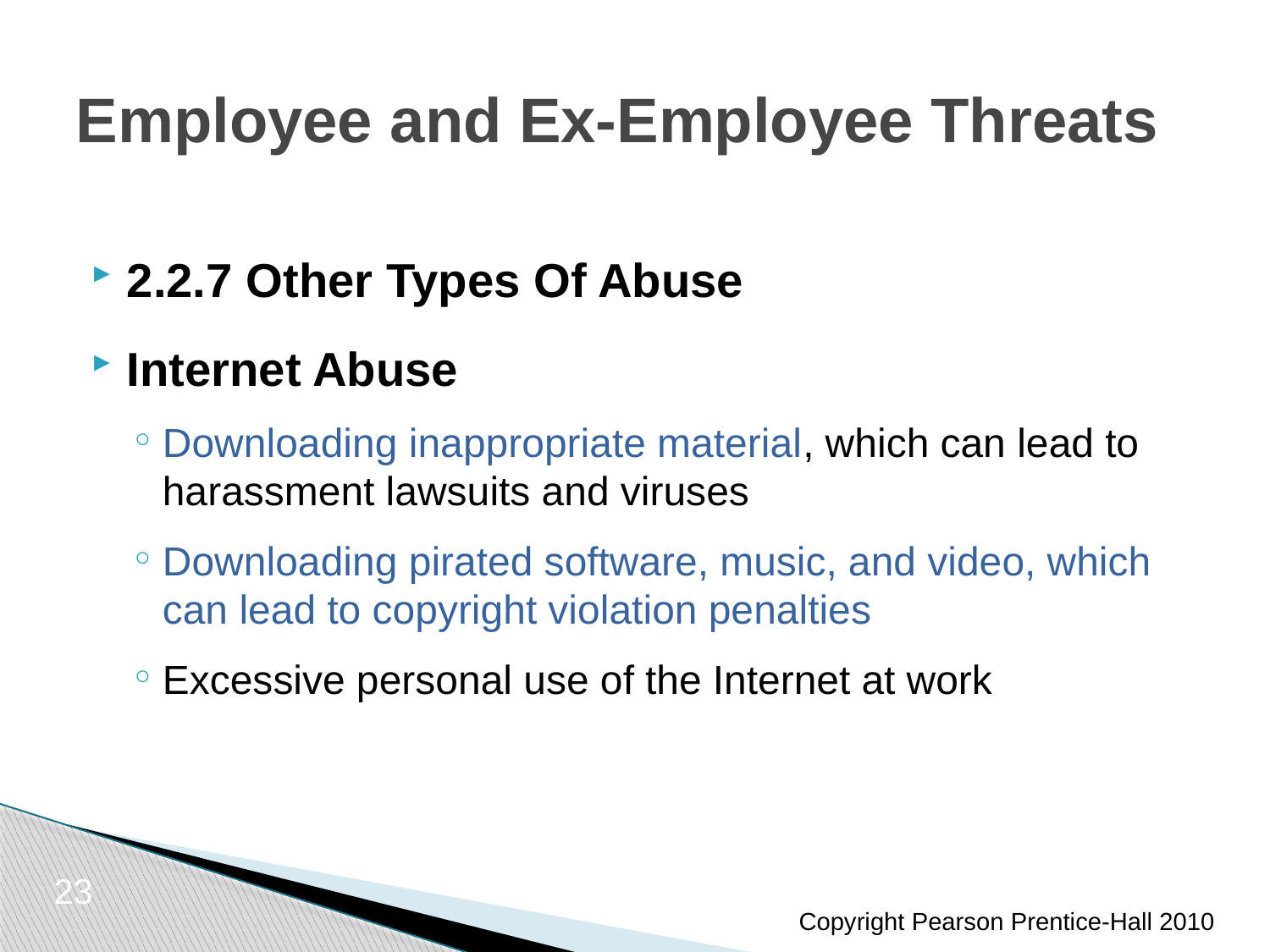

# Employee and Ex-Employee Threats
2.2.7 Other Types Of Abuse
Internet Abuse
Downloading inappropriate material, which can lead to harassment lawsuits and viruses
Downloading pirated software, music, and video, which can lead to copyright violation penalties
Excessive personal use of the Internet at work

23
Copyright Pearson Prentice-Hall 2010